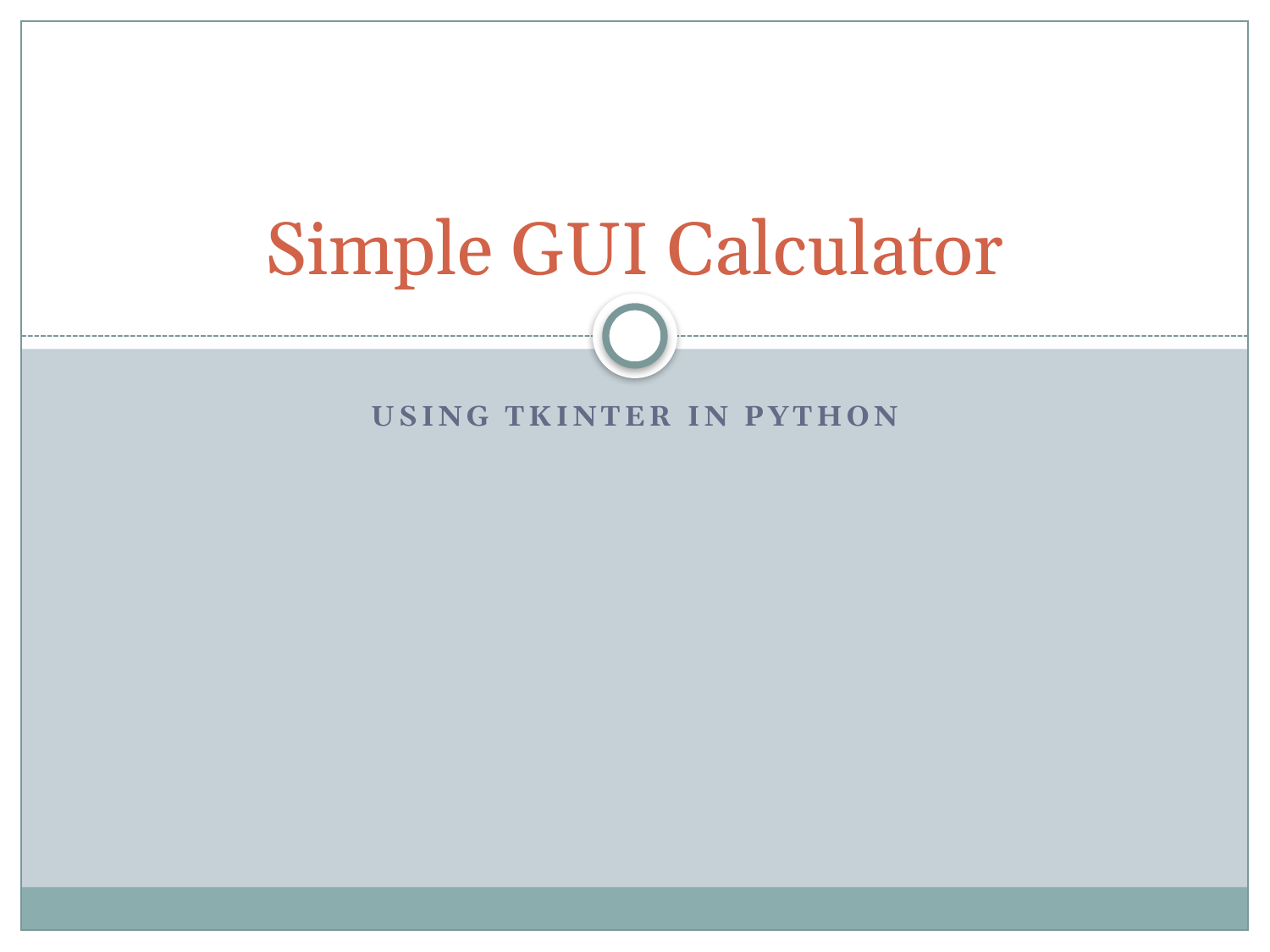

# Simple GUI Calculator
Using tkinter in python